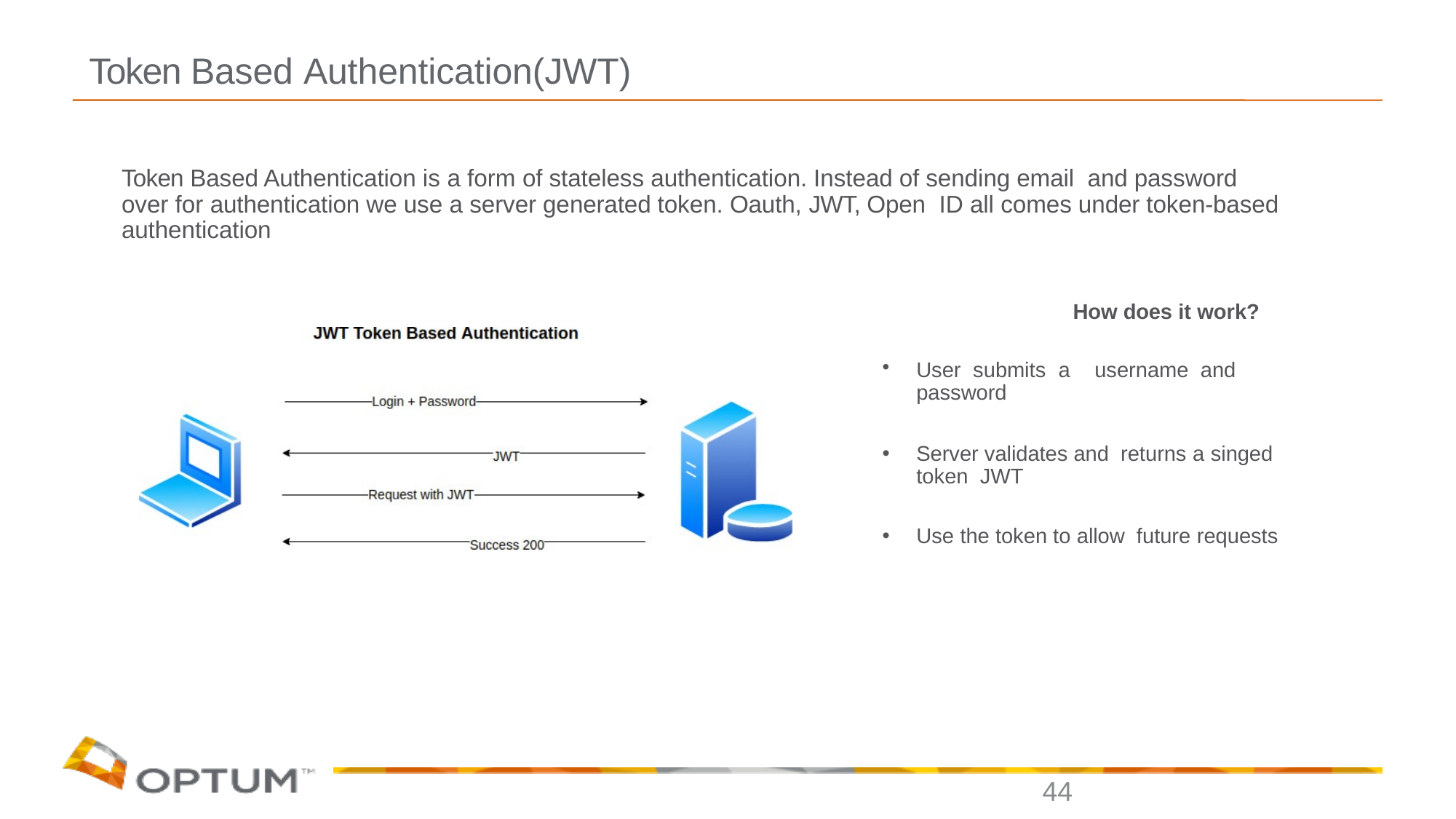

# Token Based Authentication(JWT)
Token Based Authentication is a form of stateless authentication. Instead of sending email  and password over for authentication we use a server generated token. Oauth, JWT, Open  ID all comes under token-based authentication

How does it work?

User submits a  username and  password

Server validates and  returns a singed token  JWT

Use the token to allow  future requests

44